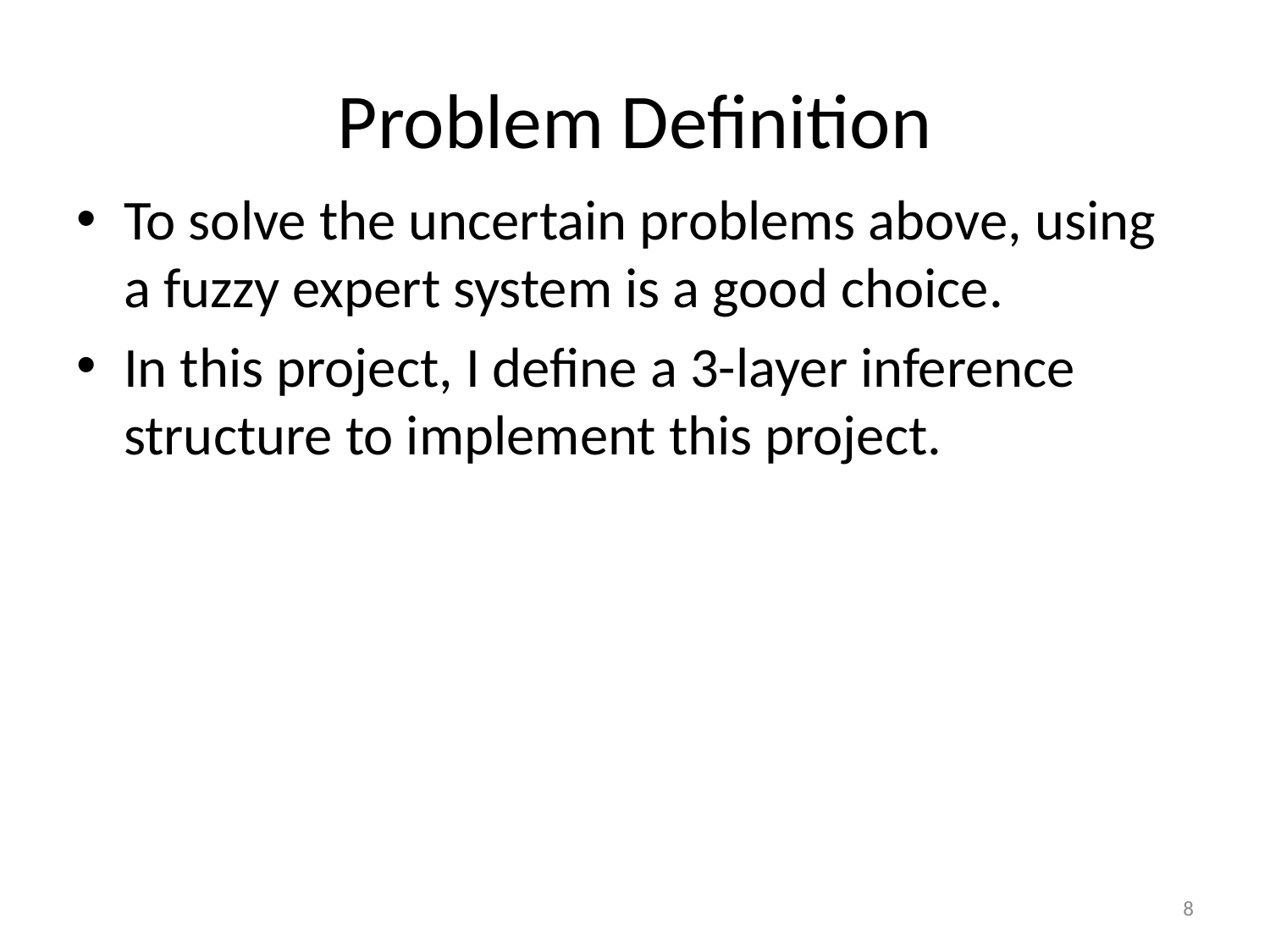

# Problem Definition
To solve the uncertain problems above, using a fuzzy expert system is a good choice.
In this project, I define a 3-layer inference structure to implement this project.
8